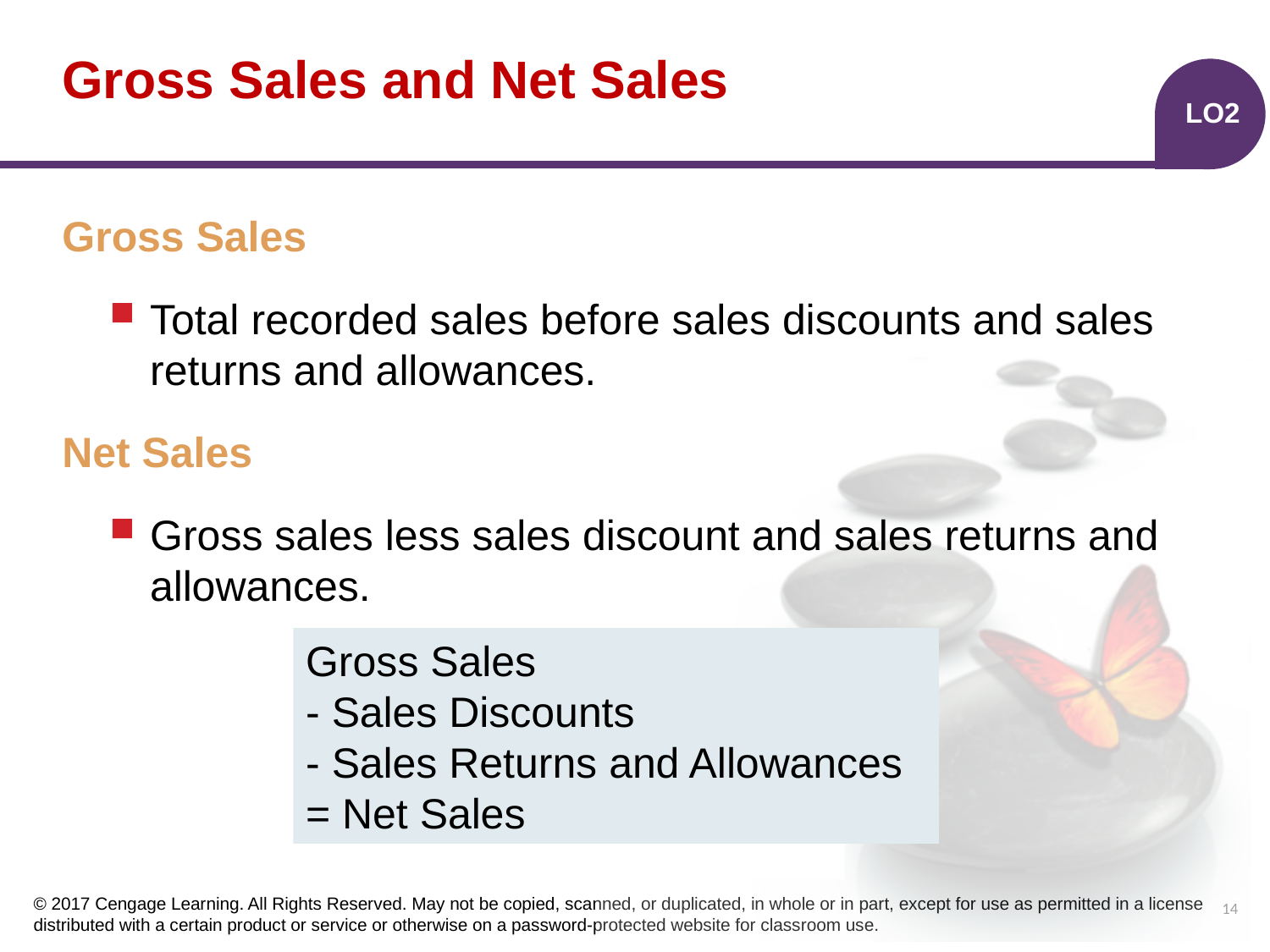

# Gross Sales and Net Sales
LO2
Gross Sales
Total recorded sales before sales discounts and sales returns and allowances.
Net Sales
Gross sales less sales discount and sales returns and allowances.

Gross Sales
- Sales Discounts
- Sales Returns and Allowances
= Net Sales
14